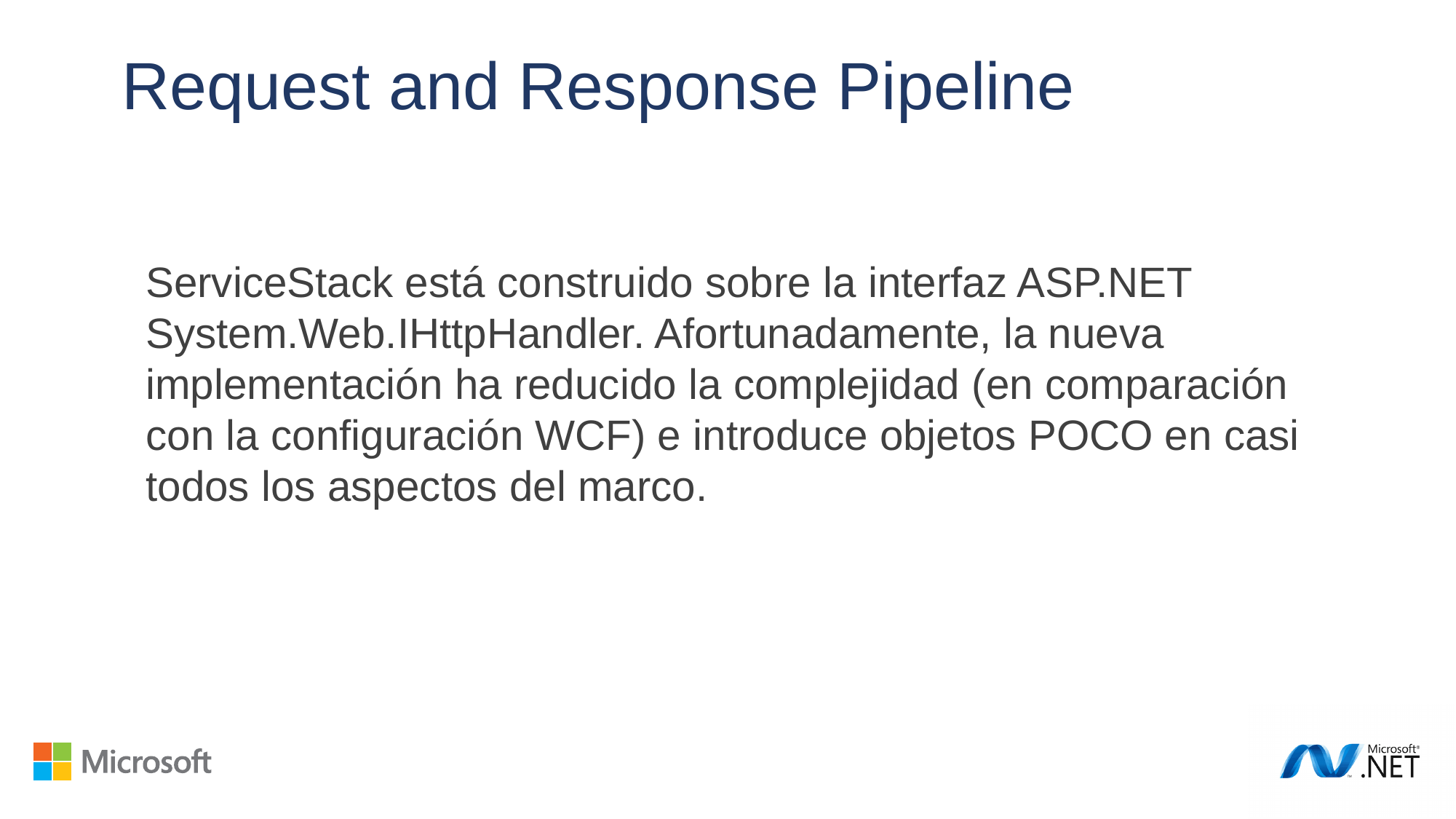

Request and Response Pipeline
ServiceStack está construido sobre la interfaz ASP.NET System.Web.IHttpHandler. Afortunadamente, la nueva implementación ha reducido la complejidad (en comparación con la configuración WCF) e introduce objetos POCO en casi todos los aspectos del marco.